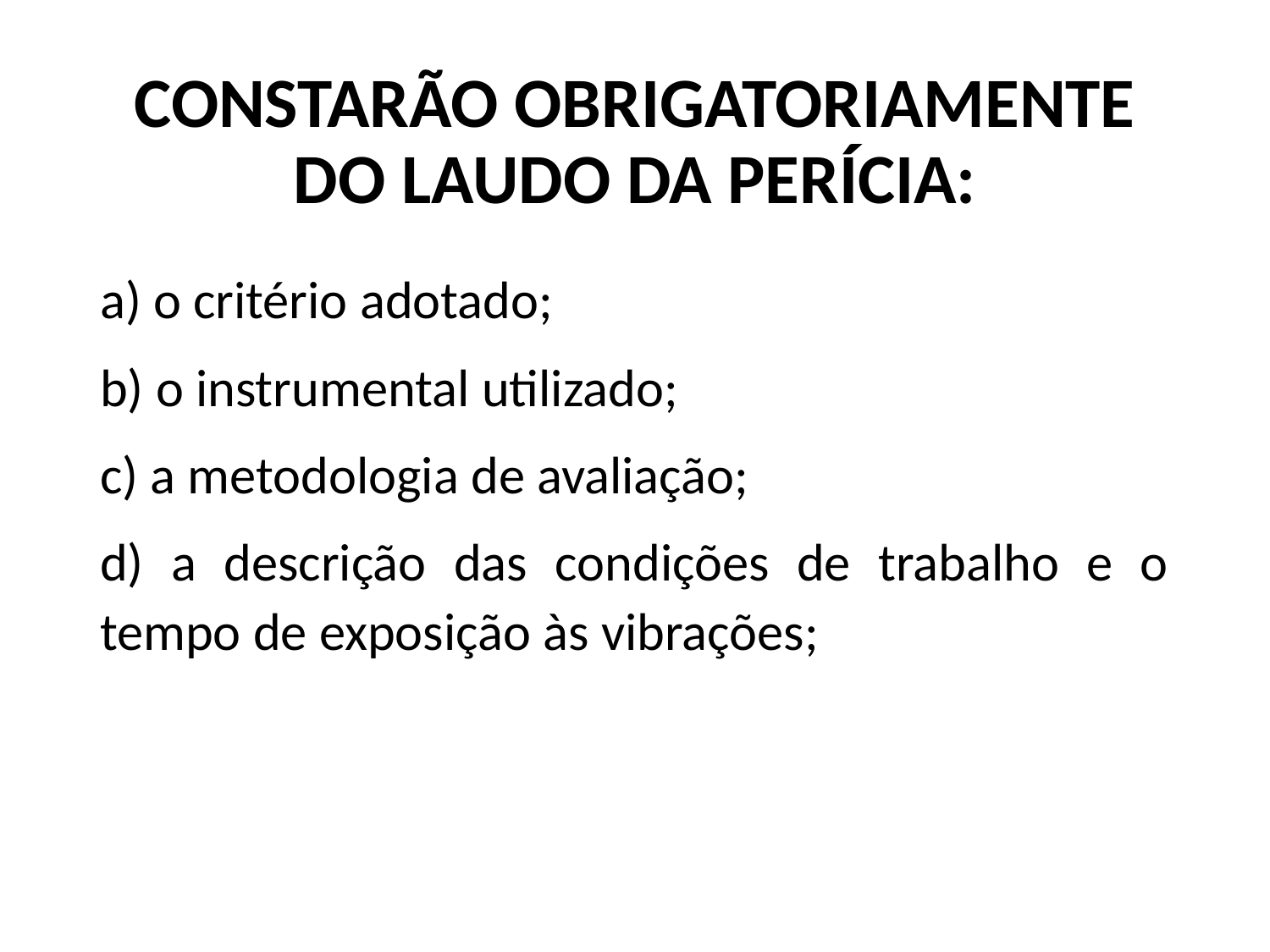

# CONSTARÃO OBRIGATORIAMENTE DO LAUDO DA PERÍCIA:
a) o critério adotado;
b) o instrumental utilizado;
c) a metodologia de avaliação;
d) a descrição das condições de trabalho e o tempo de exposição às vibrações;